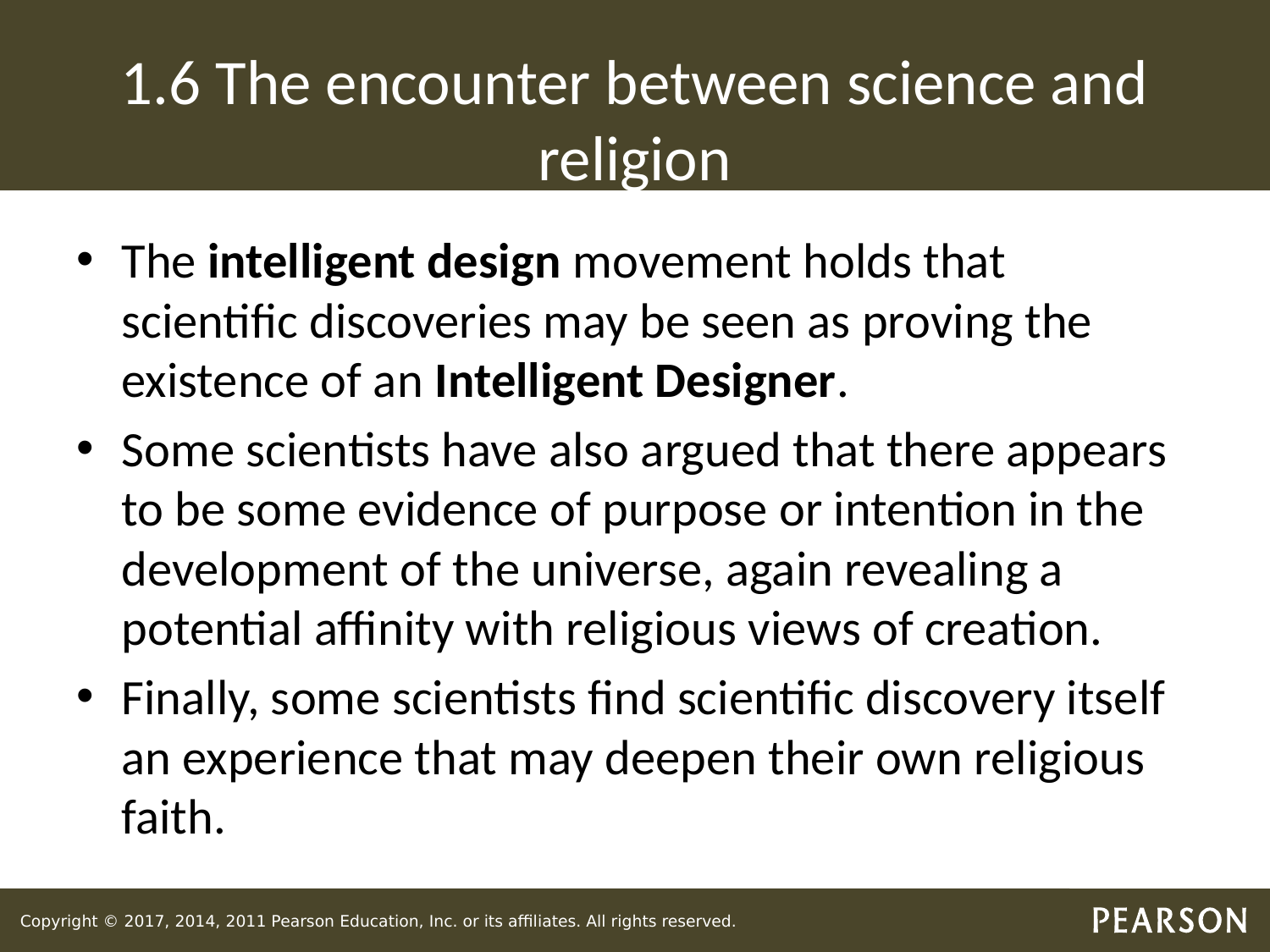

# 1.6 The encounter between science and religion
The intelligent design movement holds that scientific discoveries may be seen as proving the existence of an Intelligent Designer.
Some scientists have also argued that there appears to be some evidence of purpose or intention in the development of the universe, again revealing a potential affinity with religious views of creation.
Finally, some scientists find scientific discovery itself an experience that may deepen their own religious faith.